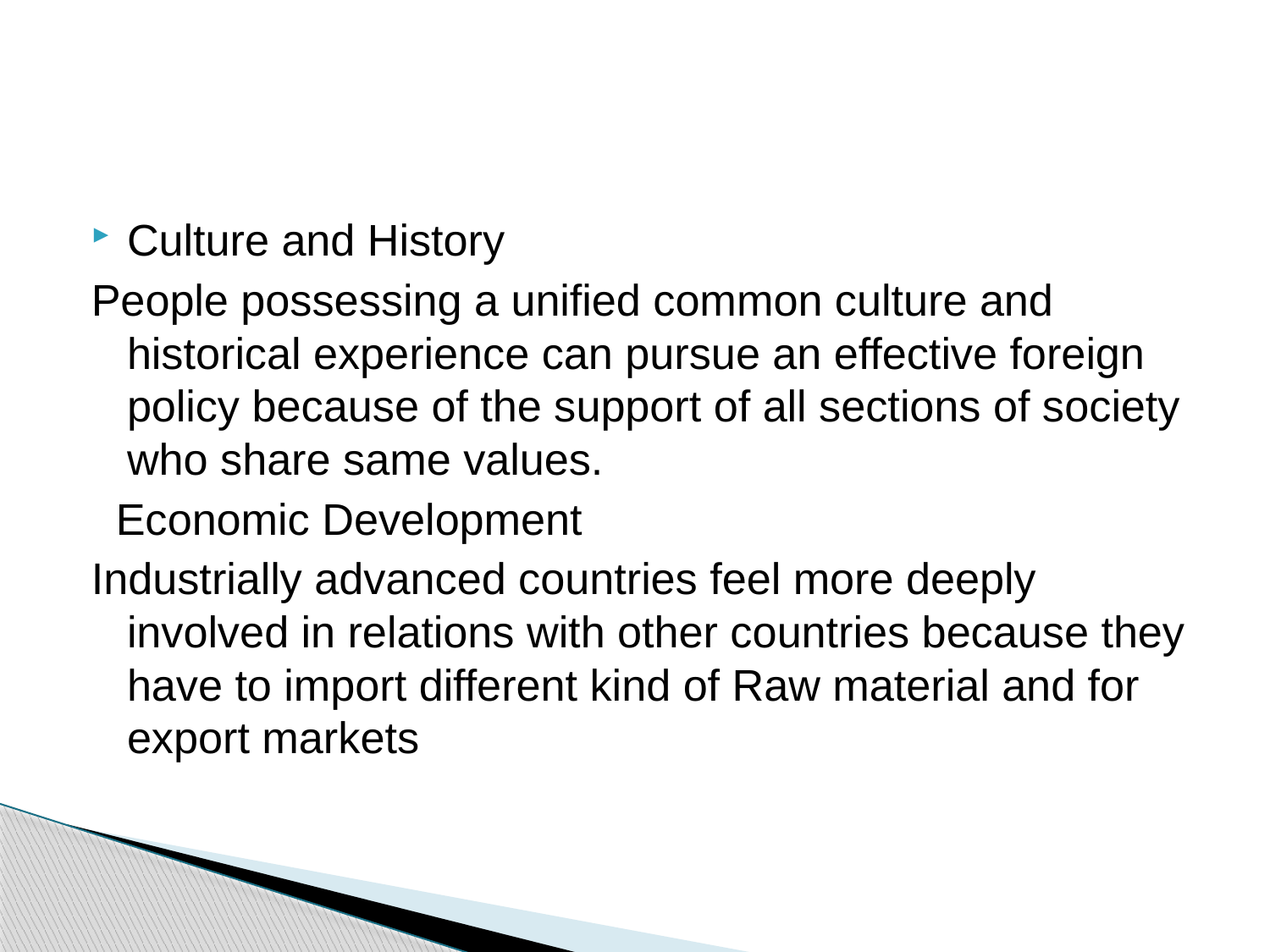

#
Culture and History
People possessing a unified common culture and historical experience can pursue an effective foreign policy because of the support of all sections of society who share same values.
  Economic Development
Industrially advanced countries feel more deeply involved in relations with other countries because they have to import different kind of Raw material and for export markets